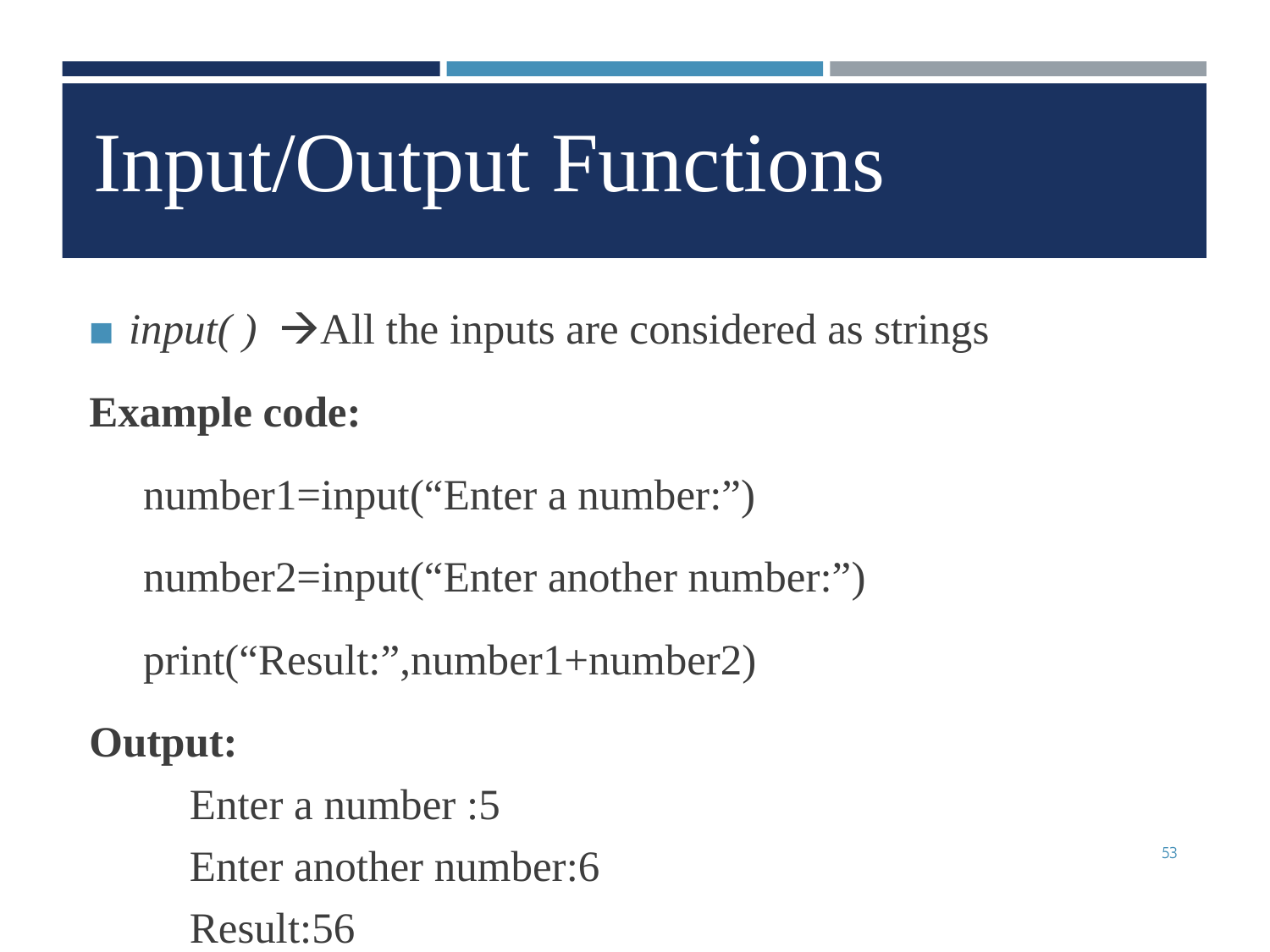

Input/Output Functions
input( )  🡪All the inputs are considered as strings
Example code:
     number1=input(“Enter a number:”)
     number2=input(“Enter another number:”)
     print(“Result:”,number1+number2)
Output:
	Enter a number :5
	Enter another number:6
	Result:56

53